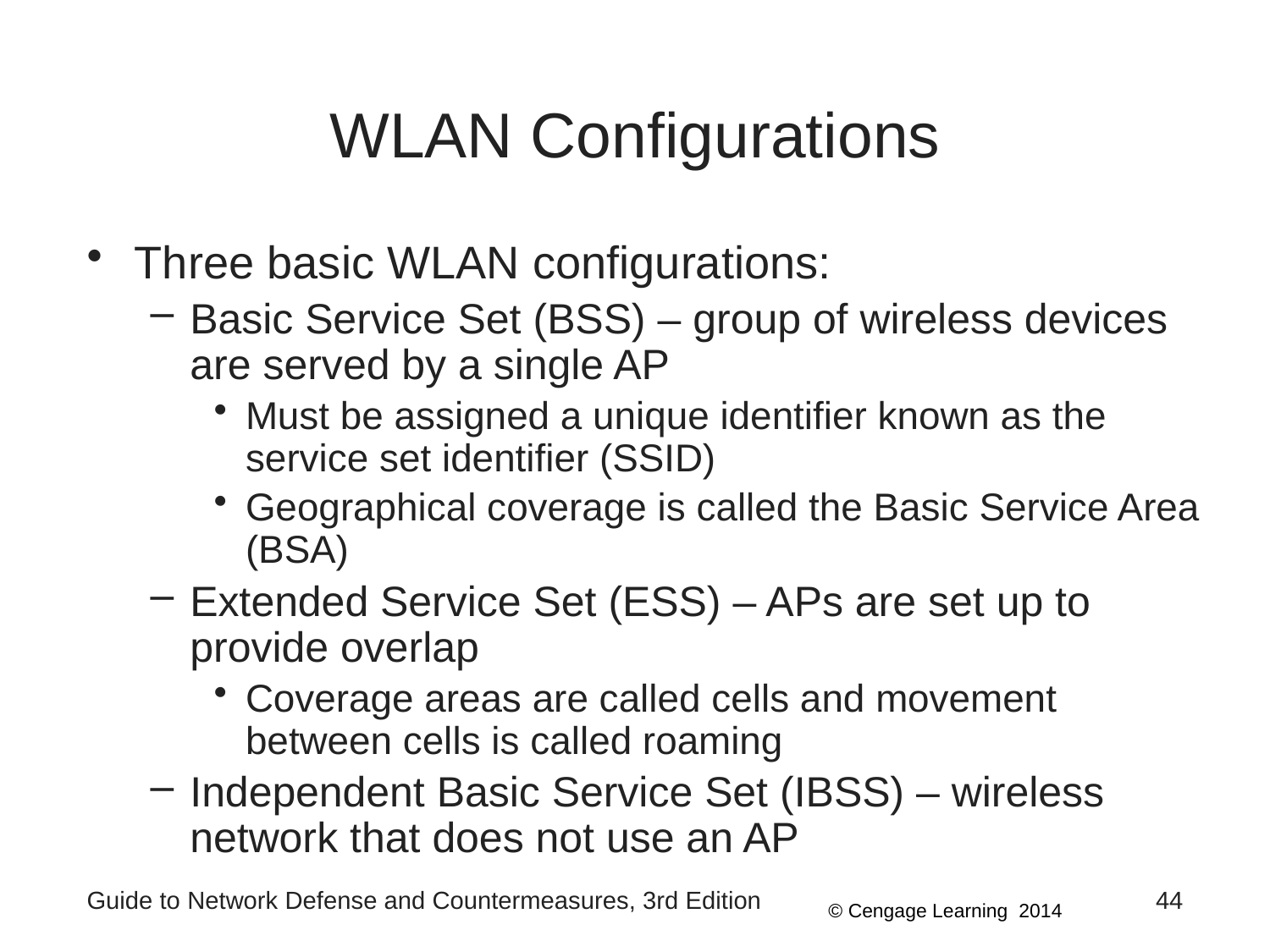

# WLAN Configurations
Three basic WLAN configurations:
Basic Service Set (BSS) – group of wireless devices are served by a single AP
Must be assigned a unique identifier known as the service set identifier (SSID)
Geographical coverage is called the Basic Service Area (BSA)
Extended Service Set (ESS) – APs are set up to provide overlap
Coverage areas are called cells and movement between cells is called roaming
Independent Basic Service Set (IBSS) – wireless network that does not use an AP

Guide to Network Defense and Countermeasures, 3rd Edition
44